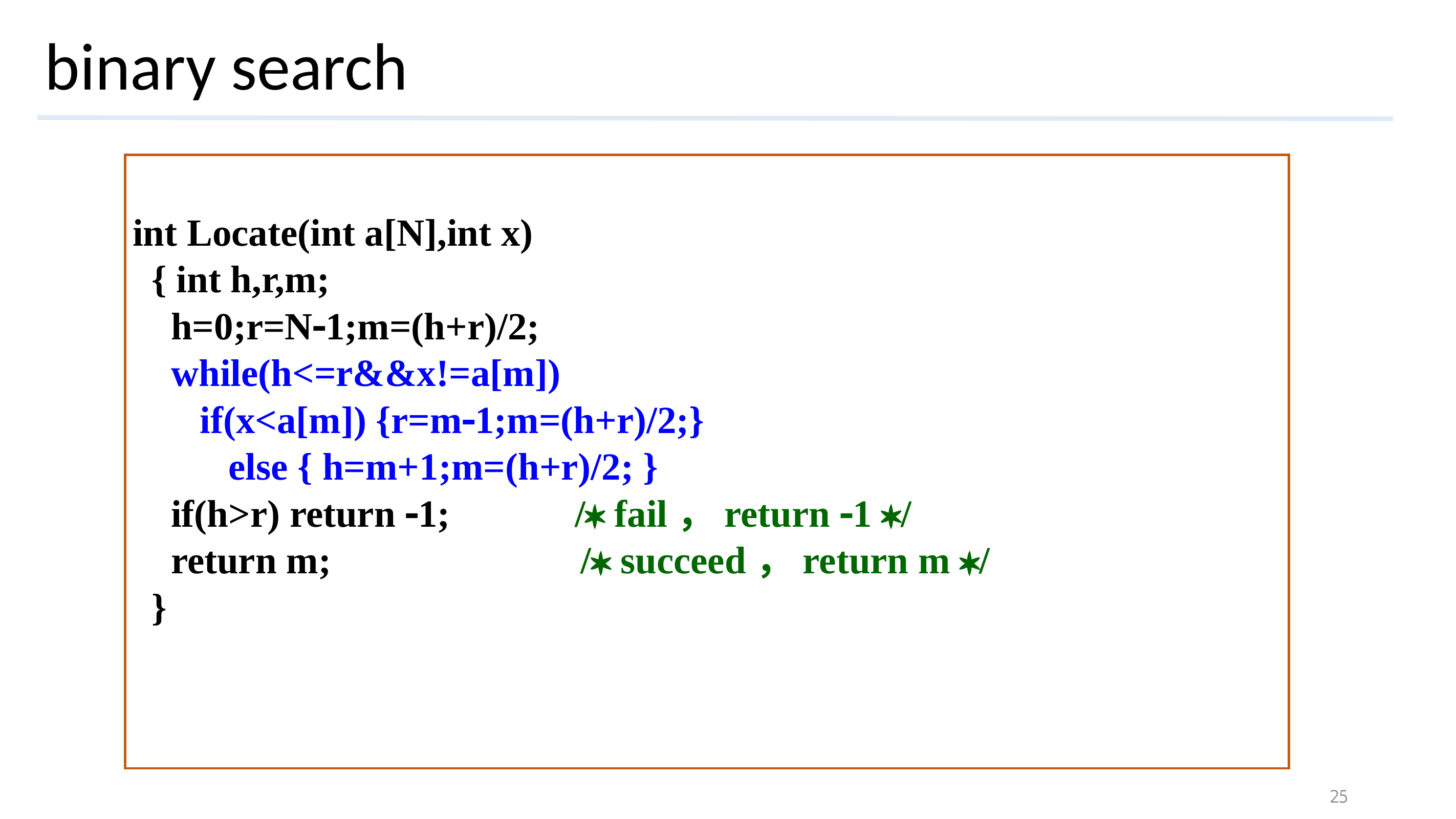

# binary search

int Locate(int a[N],int x)
  { int h,r,m;
    h=0;r=N−1;m=(h+r)/2;
    while(h<=r&&x!=a[m])
       if(x<a[m]) {r=m−1;m=(h+r)/2;}
          else { h=m+1;m=(h+r)/2; }
    if(h>r) return −1;             /∗ fail，return −1 ∗/
    return m;                          /∗ succeed，return m ∗/
  }
25